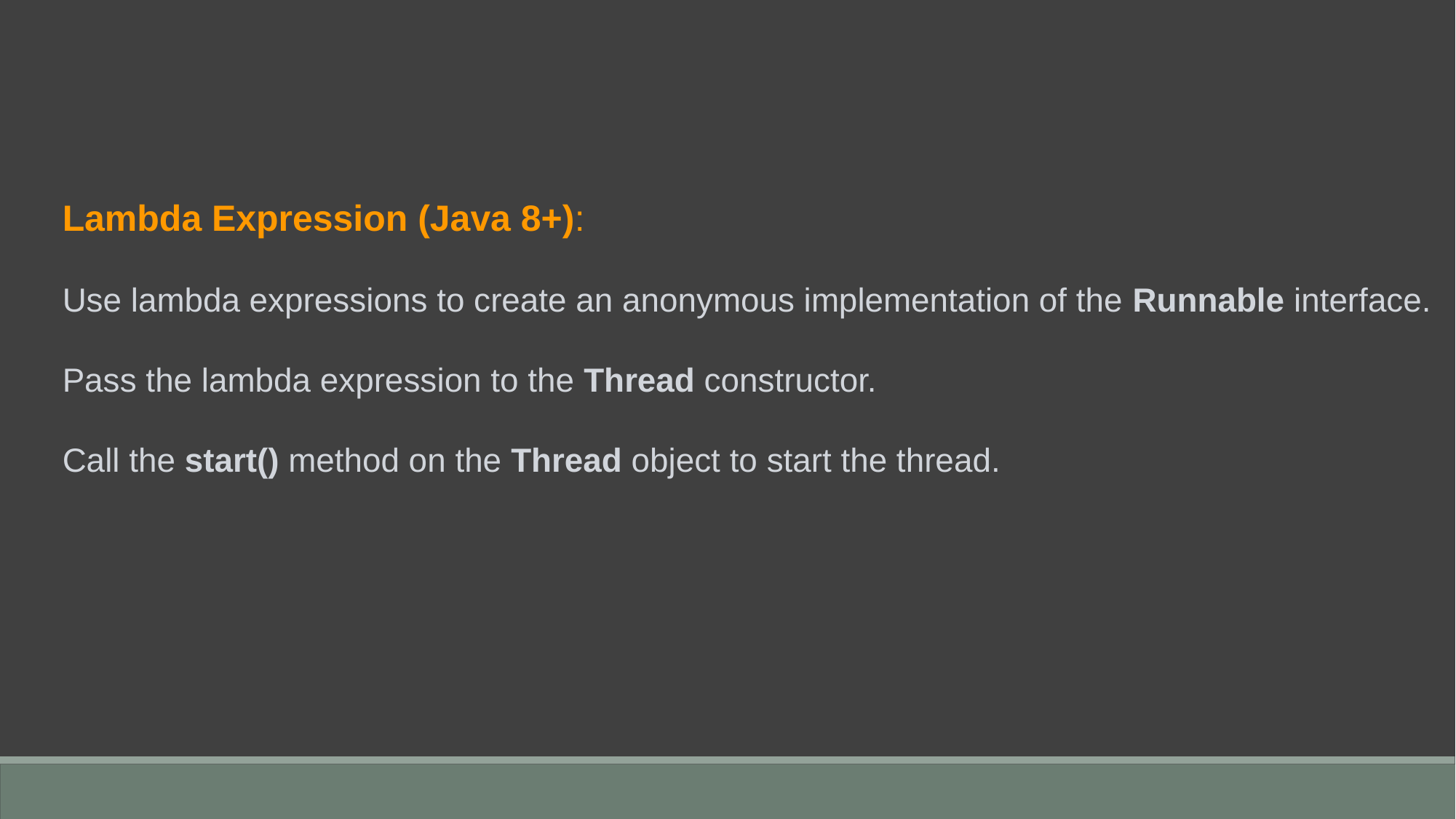

Lambda Expression (Java 8+):

Use lambda expressions to create an anonymous implementation of the Runnable interface.

Pass the lambda expression to the Thread constructor.

Call the start() method on the Thread object to start the thread.